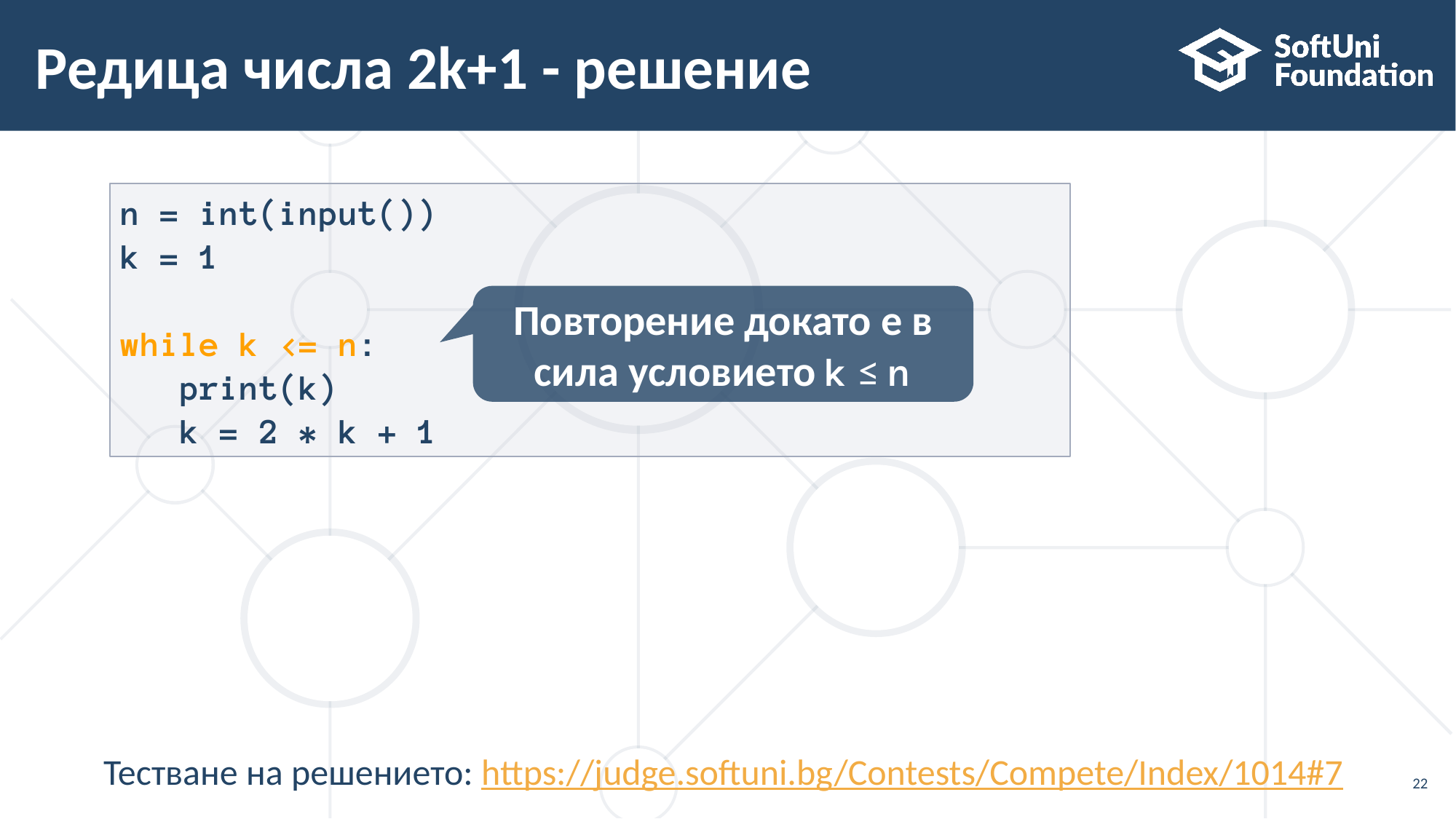

# Редица числа 2k+1 - решение
n = int(input())
k = 1

while k <= n:
   print(k)
   k = 2 * k + 1
Повторение докато е в сила условието k ≤ n
Тестване на решението: https://judge.softuni.bg/Contests/Compete/Index/1014#7
22